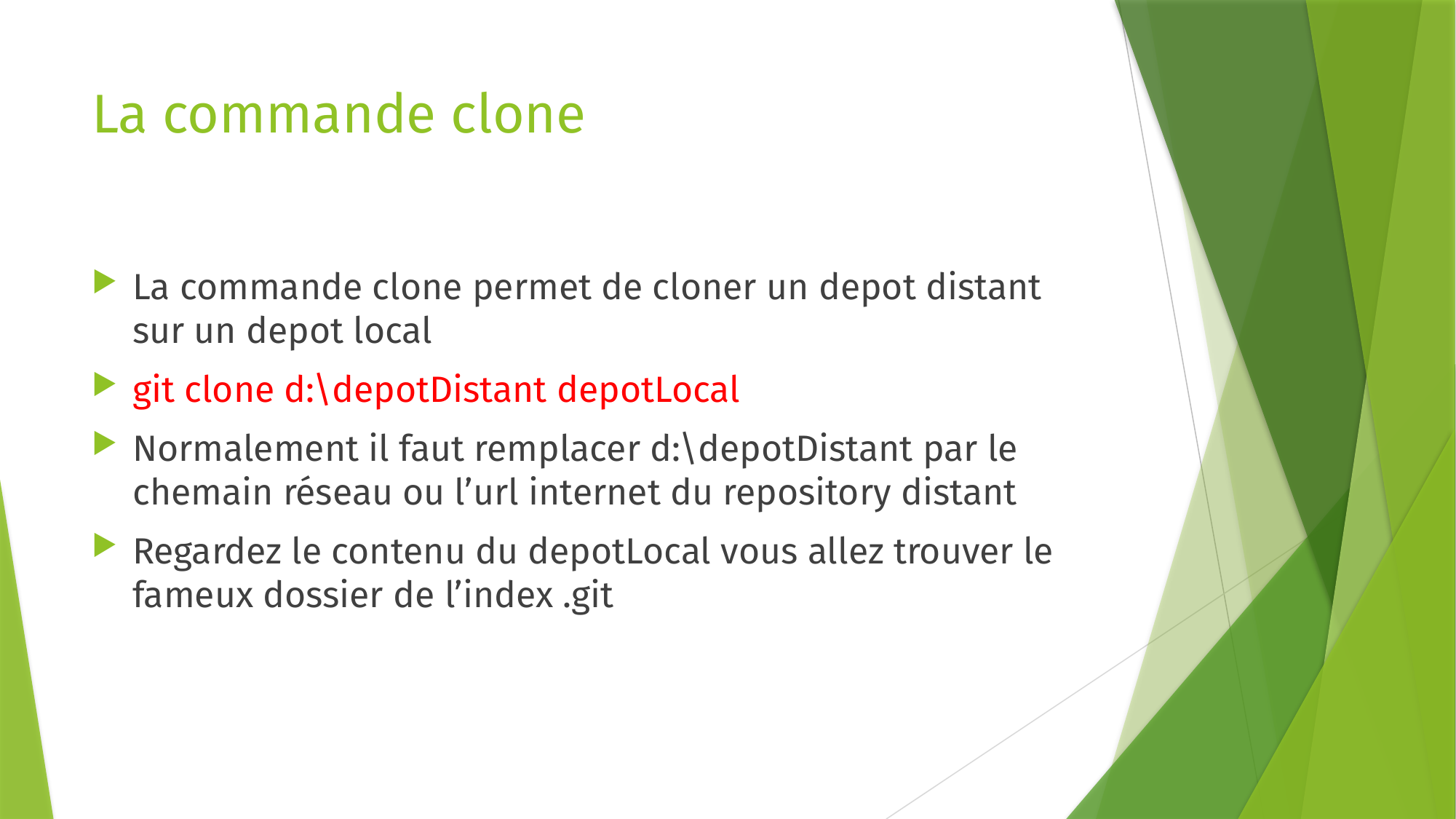

# La commande clone
La commande clone permet de cloner un depot distant sur un depot local
git clone d:\depotDistant depotLocal
Normalement il faut remplacer d:\depotDistant par le chemain réseau ou l’url internet du repository distant
Regardez le contenu du depotLocal vous allez trouver le fameux dossier de l’index .git